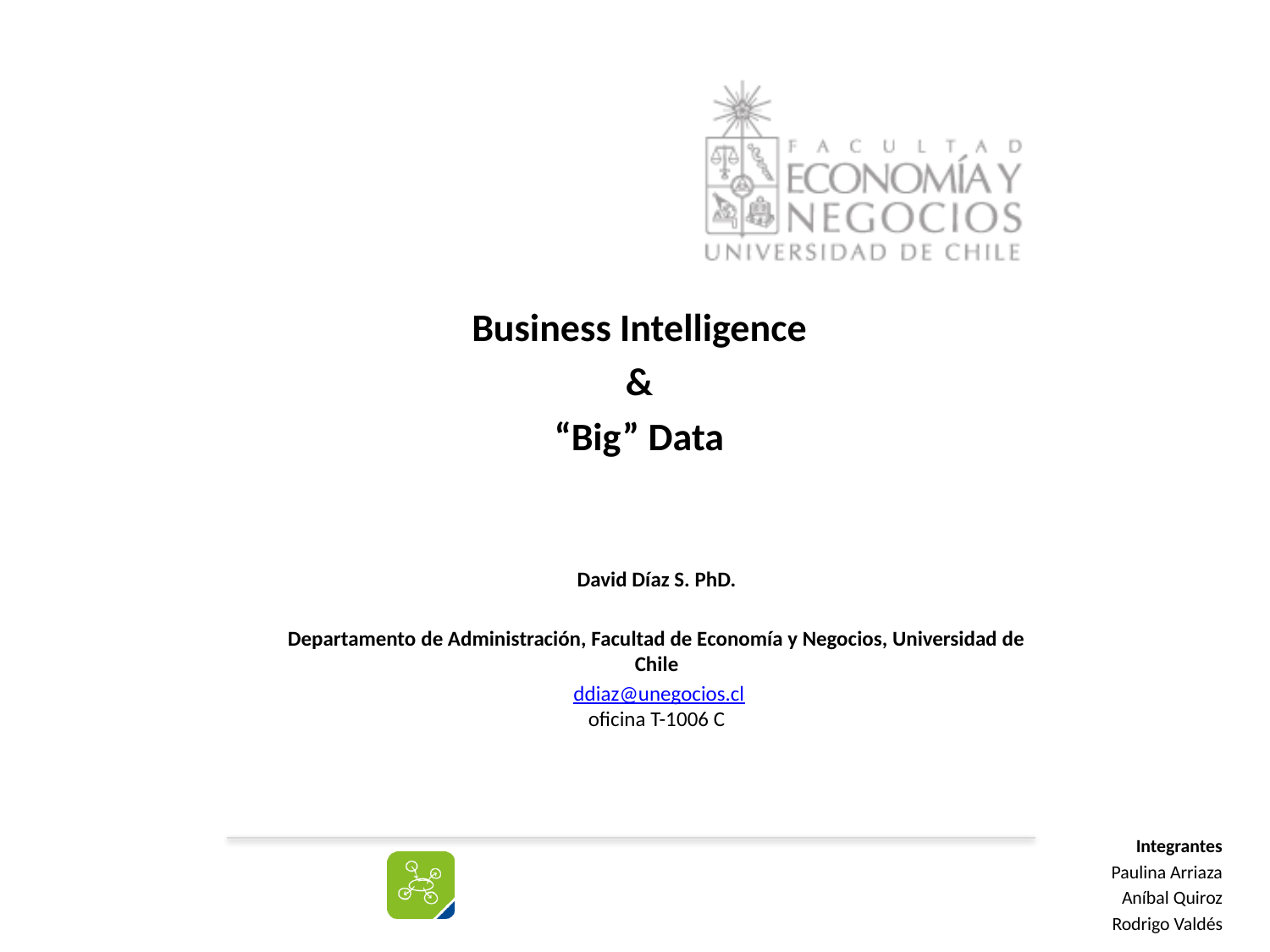

Business Intelligence
&
“Big” Data
David Díaz S. PhD.

Departamento de Administración, Facultad de Economía y Negocios, Universidad de Chile
 ddiaz@unegocios.cl
oficina T-1006 C

Integrantes
Paulina Arriaza
Aníbal Quiroz
Rodrigo Valdés